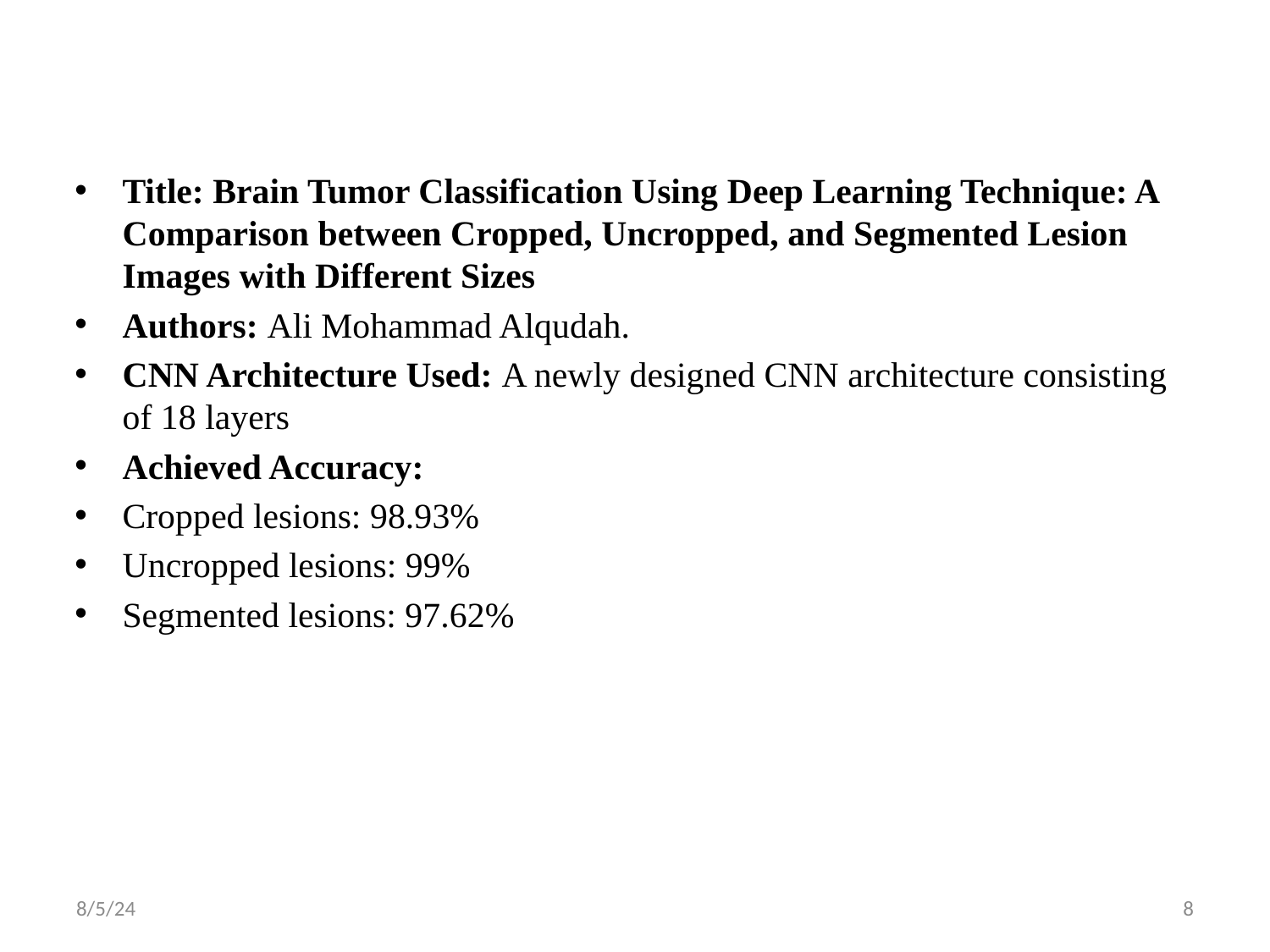

Title: Brain Tumor Classification Using Deep Learning Technique: A Comparison between Cropped, Uncropped, and Segmented Lesion Images with Different Sizes
Authors: Ali Mohammad Alqudah.
CNN Architecture Used: A newly designed CNN architecture consisting of 18 layers
Achieved Accuracy:
Cropped lesions: 98.93%
Uncropped lesions: 99%
Segmented lesions: 97.62%
8/5/24
8